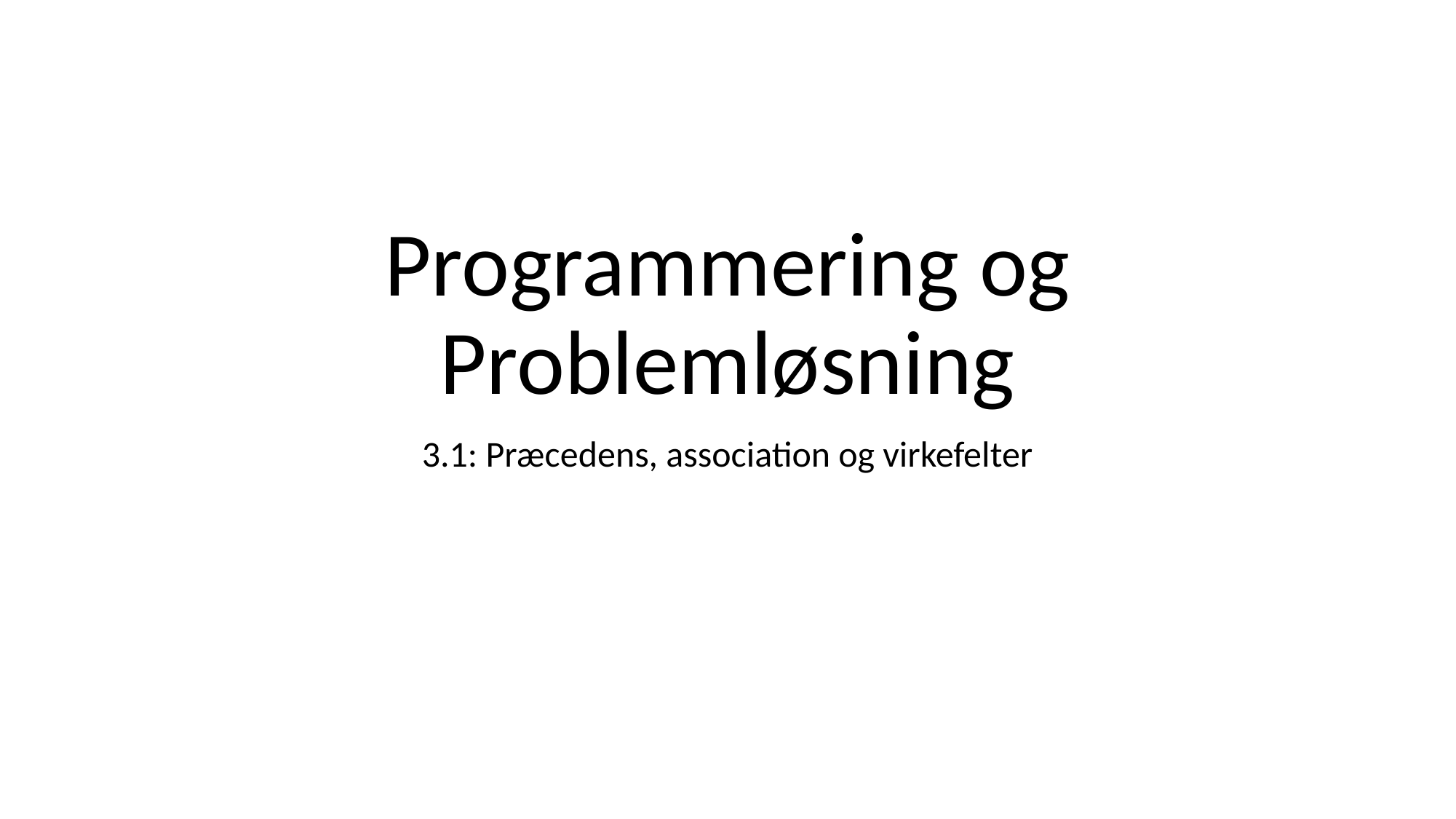

# Programmering og Problemløsning
3.1: Præcedens, association og virkefelter